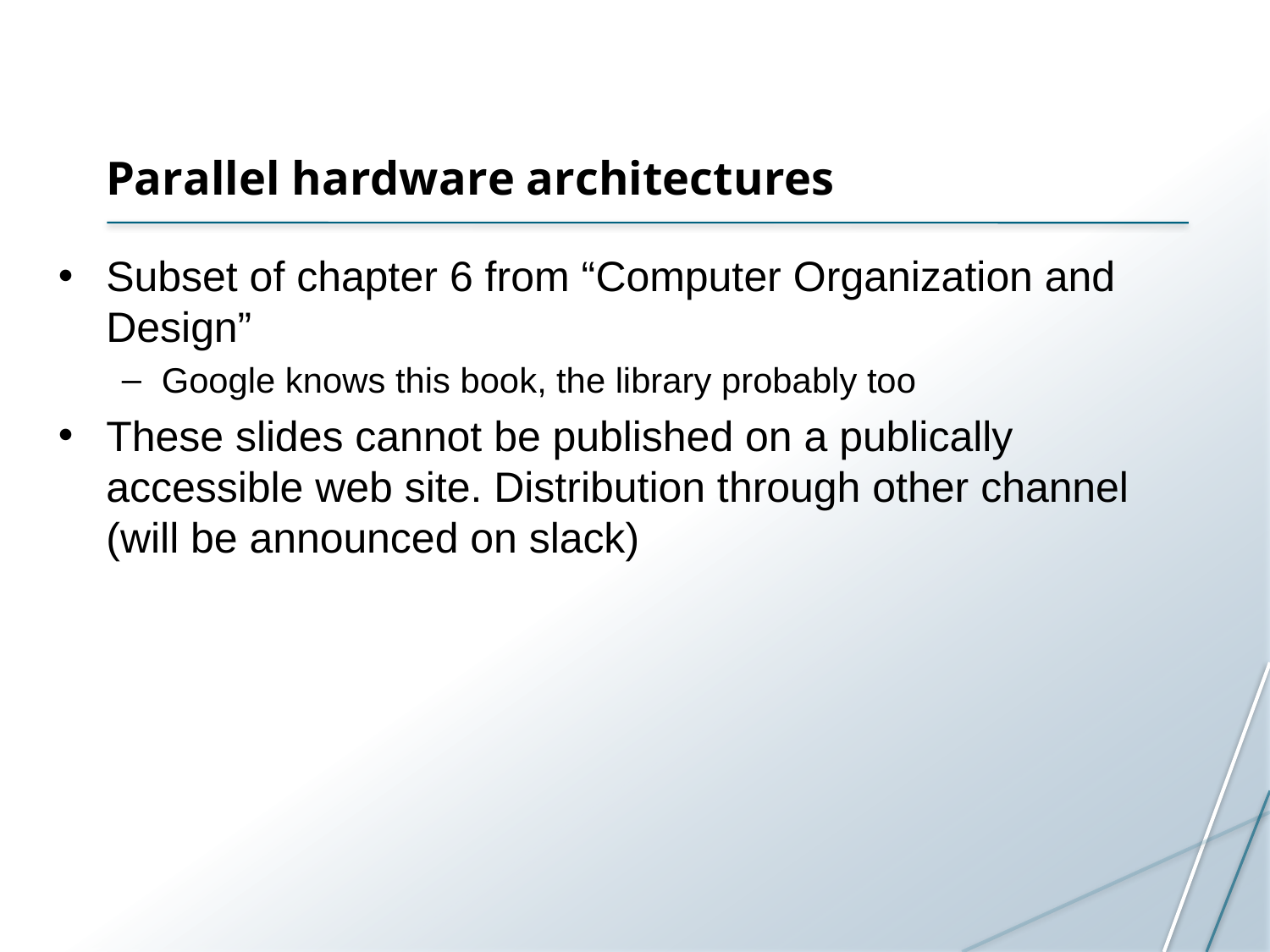

# Parallel hardware architectures
Subset of chapter 6 from “Computer Organization and Design”
Google knows this book, the library probably too
These slides cannot be published on a publically accessible web site. Distribution through other channel (will be announced on slack)